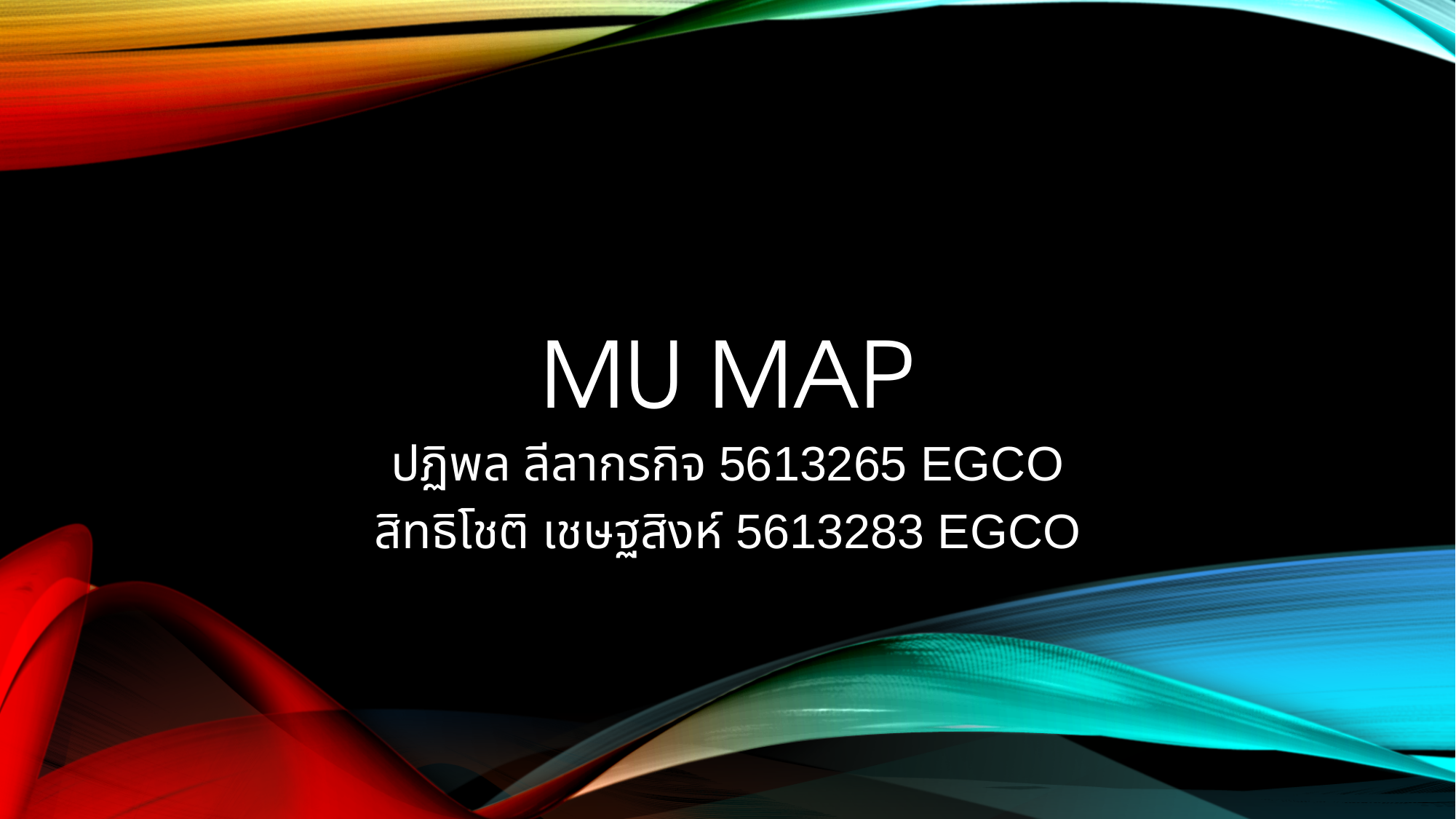

# MU map
ปฏิพล ลีลากรกิจ 5613265 EGCO
สิทธิโชติ เชษฐสิงห์ 5613283 EGCO